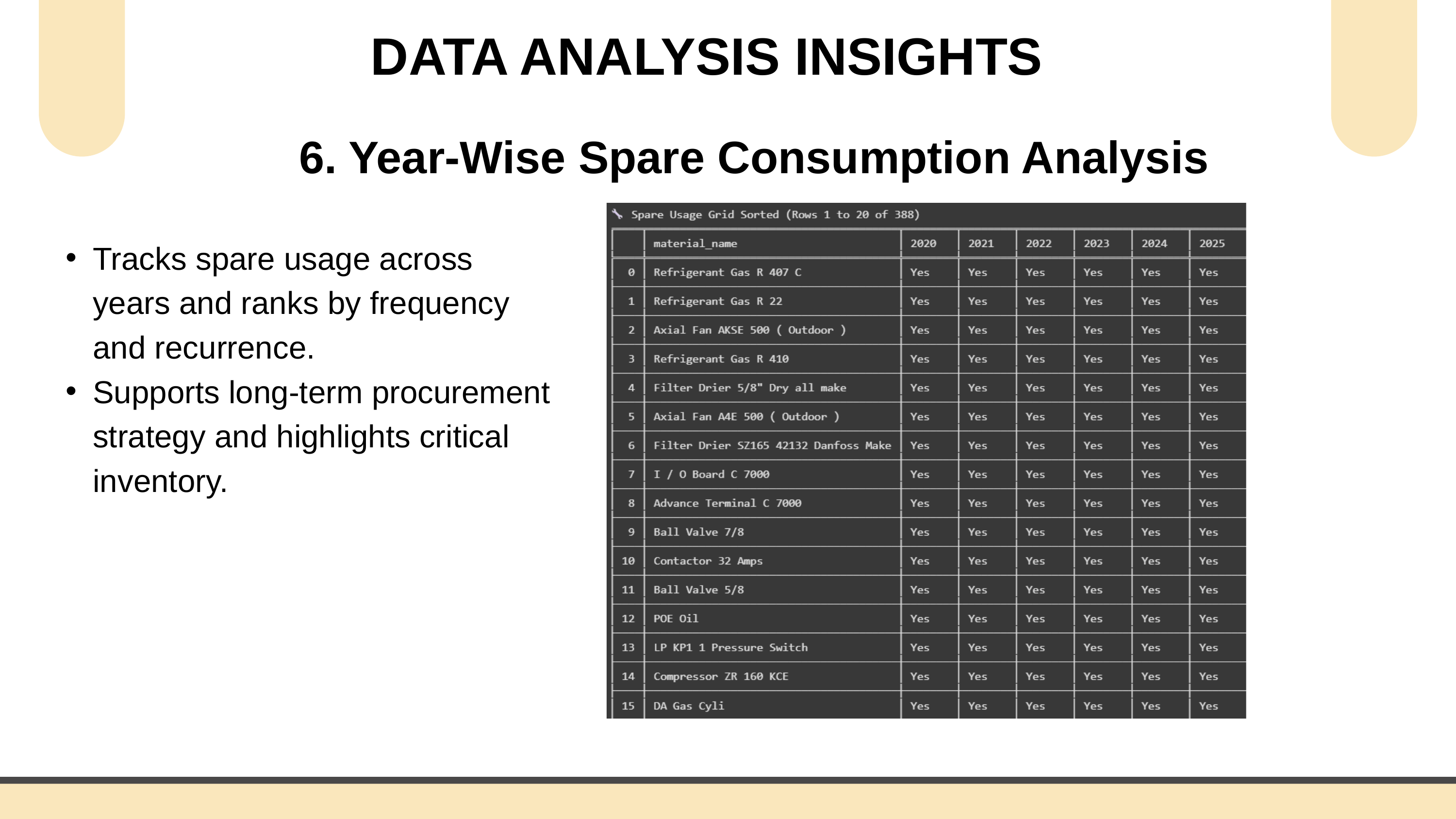

DATA ANALYSIS INSIGHTS
6. Year-Wise Spare Consumption Analysis

Tracks spare usage across years and ranks by frequency and recurrence.
Supports long-term procurement strategy and highlights critical inventory.